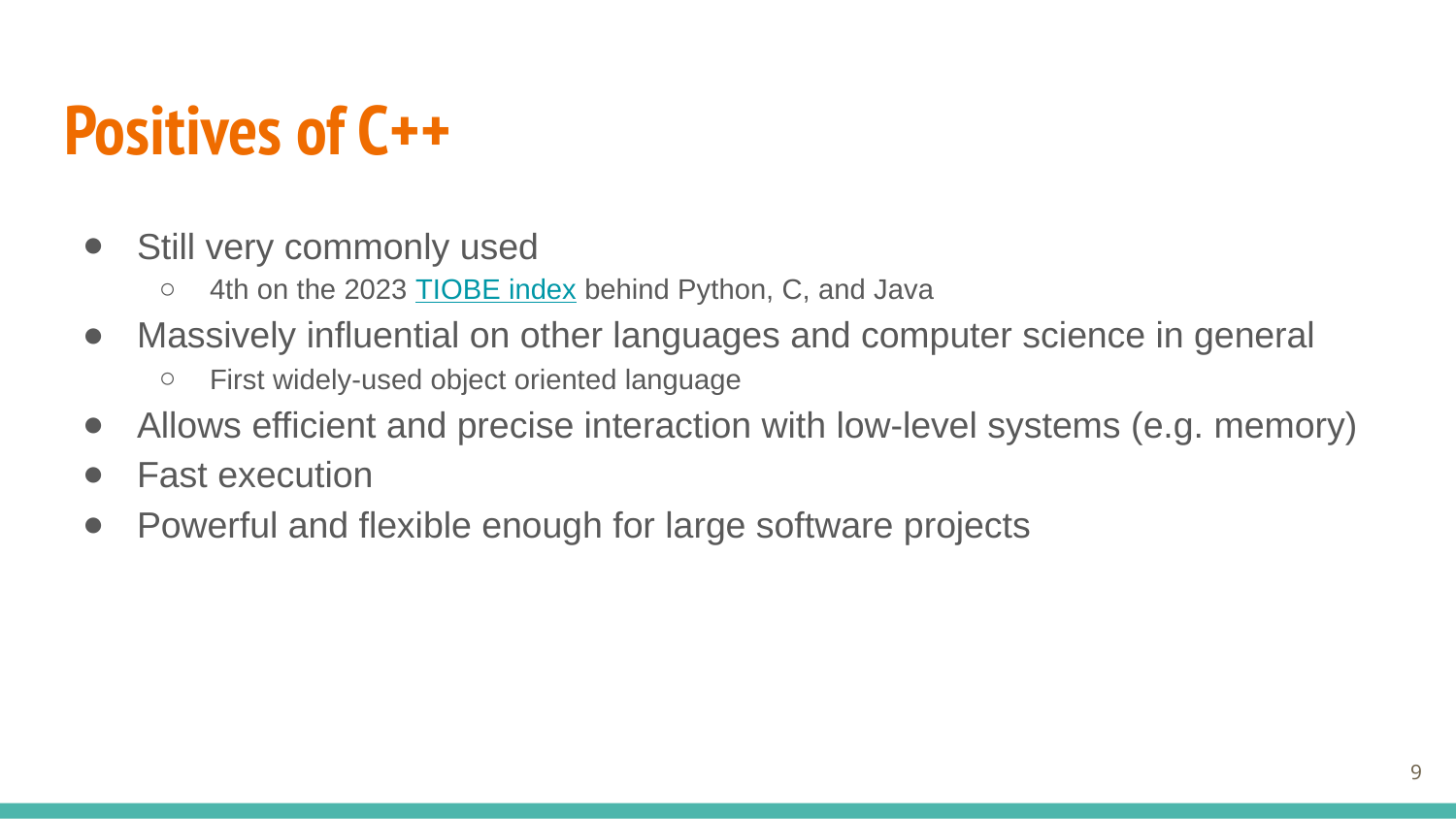

# Positives of C++
Still very commonly used
4th on the 2023 TIOBE index behind Python, C, and Java
Massively influential on other languages and computer science in general
First widely-used object oriented language
Allows efficient and precise interaction with low-level systems (e.g. memory)
Fast execution
Powerful and flexible enough for large software projects
9